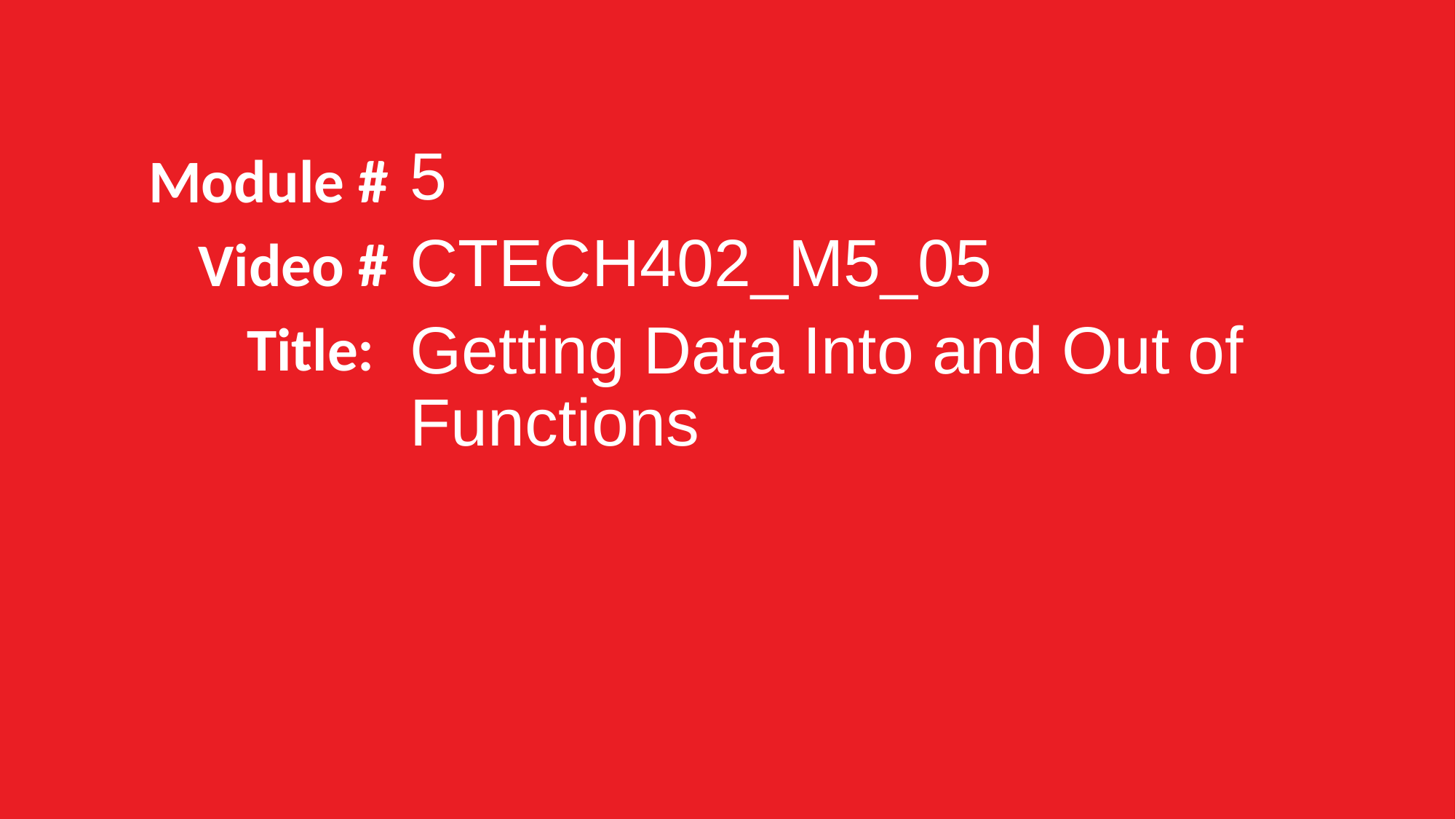

5
CTECH402_M5_05
Getting Data Into and Out of Functions